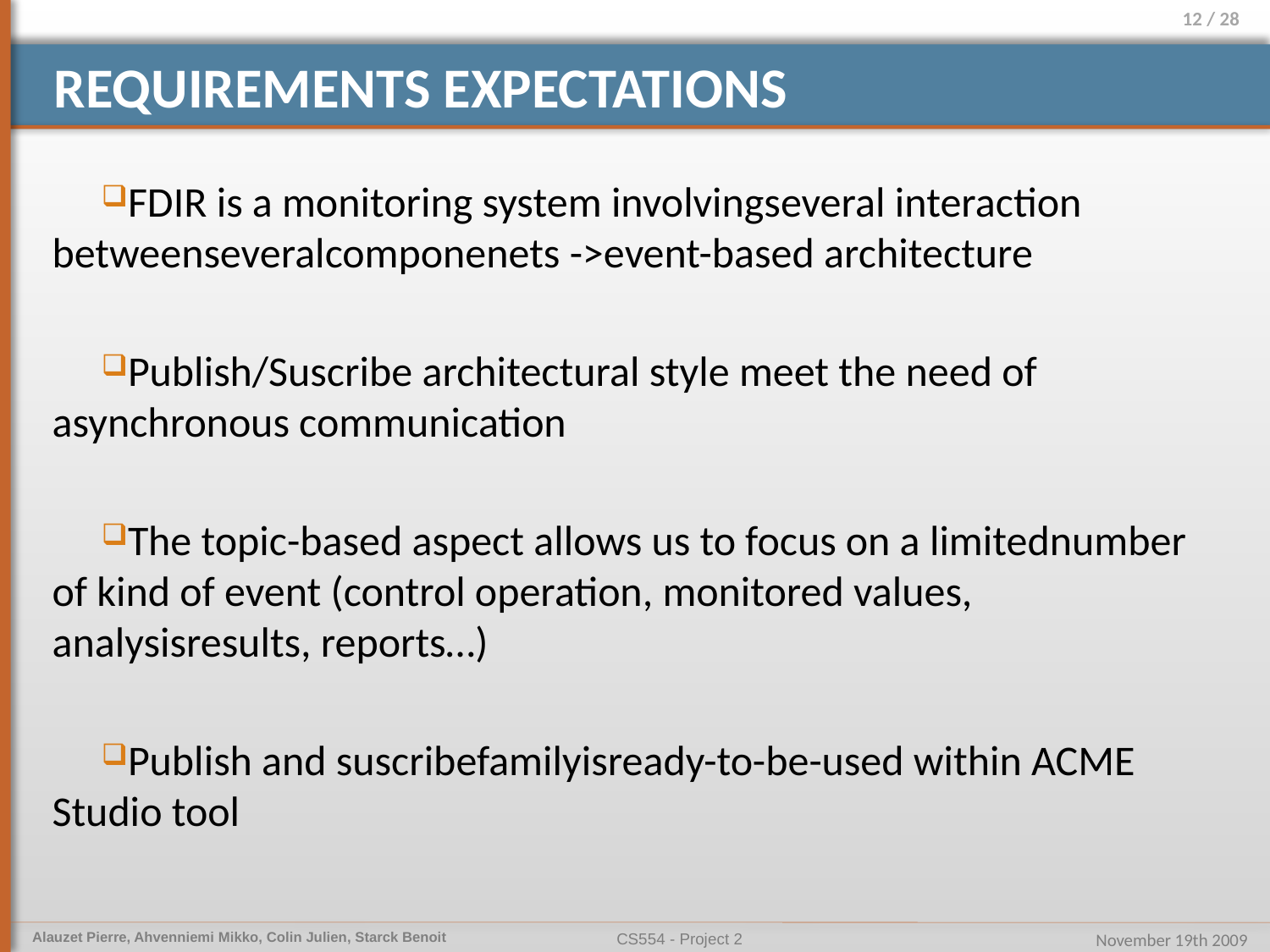

# Requirements expectations
FDIR is a monitoring system involvingseveral interaction betweenseveralcomponenets ->event-based architecture

Publish/Suscribe architectural style meet the need of asynchronous communication

The topic-based aspect allows us to focus on a limitednumber of kind of event (control operation, monitored values, analysisresults, reports…)

Publish and suscribefamilyisready-to-be-used within ACME Studio tool